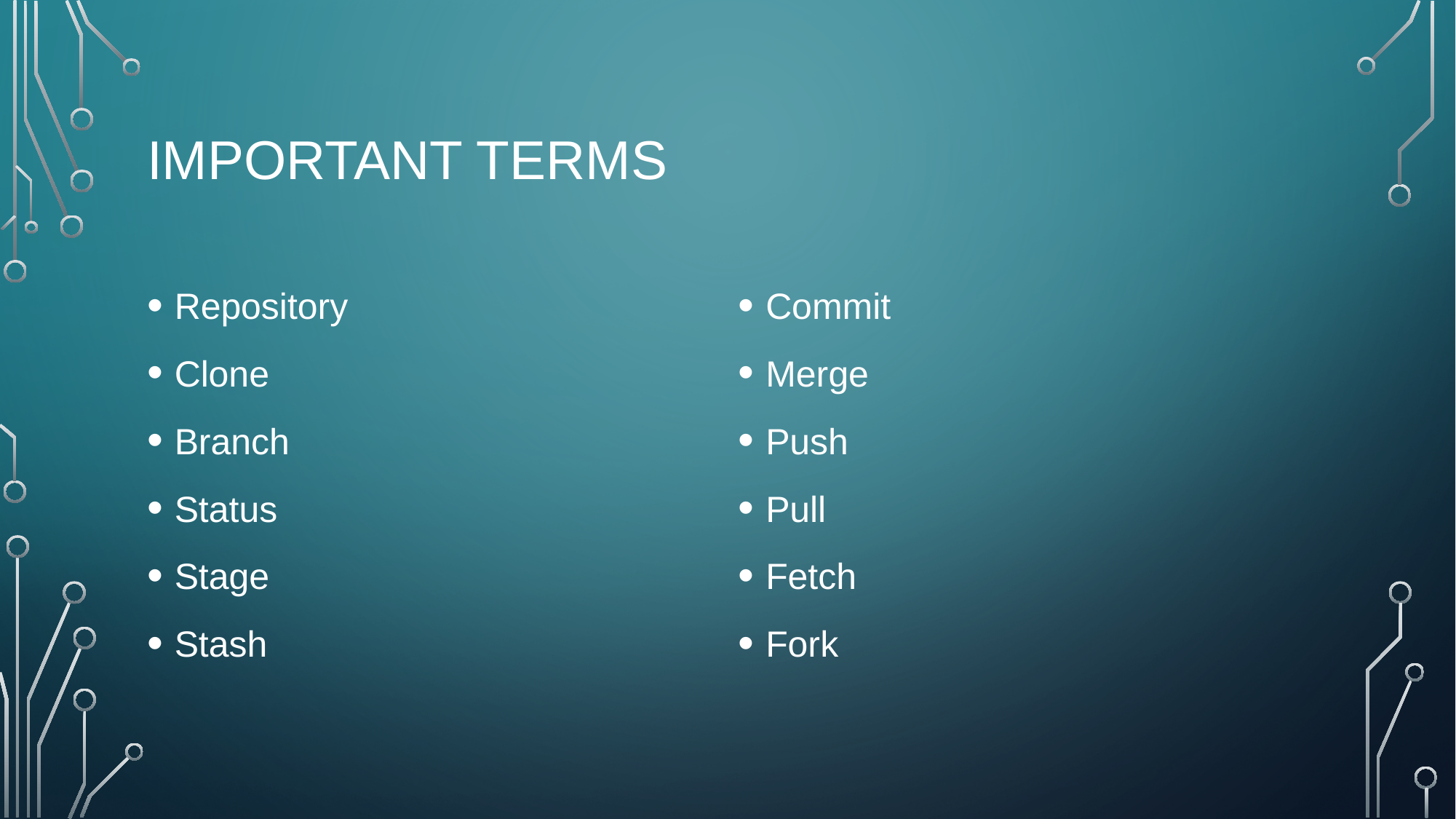

# Important terms
Repository
Clone
Branch
Status
Stage
Stash

Commit
Merge
Push
Pull
Fetch
Fork